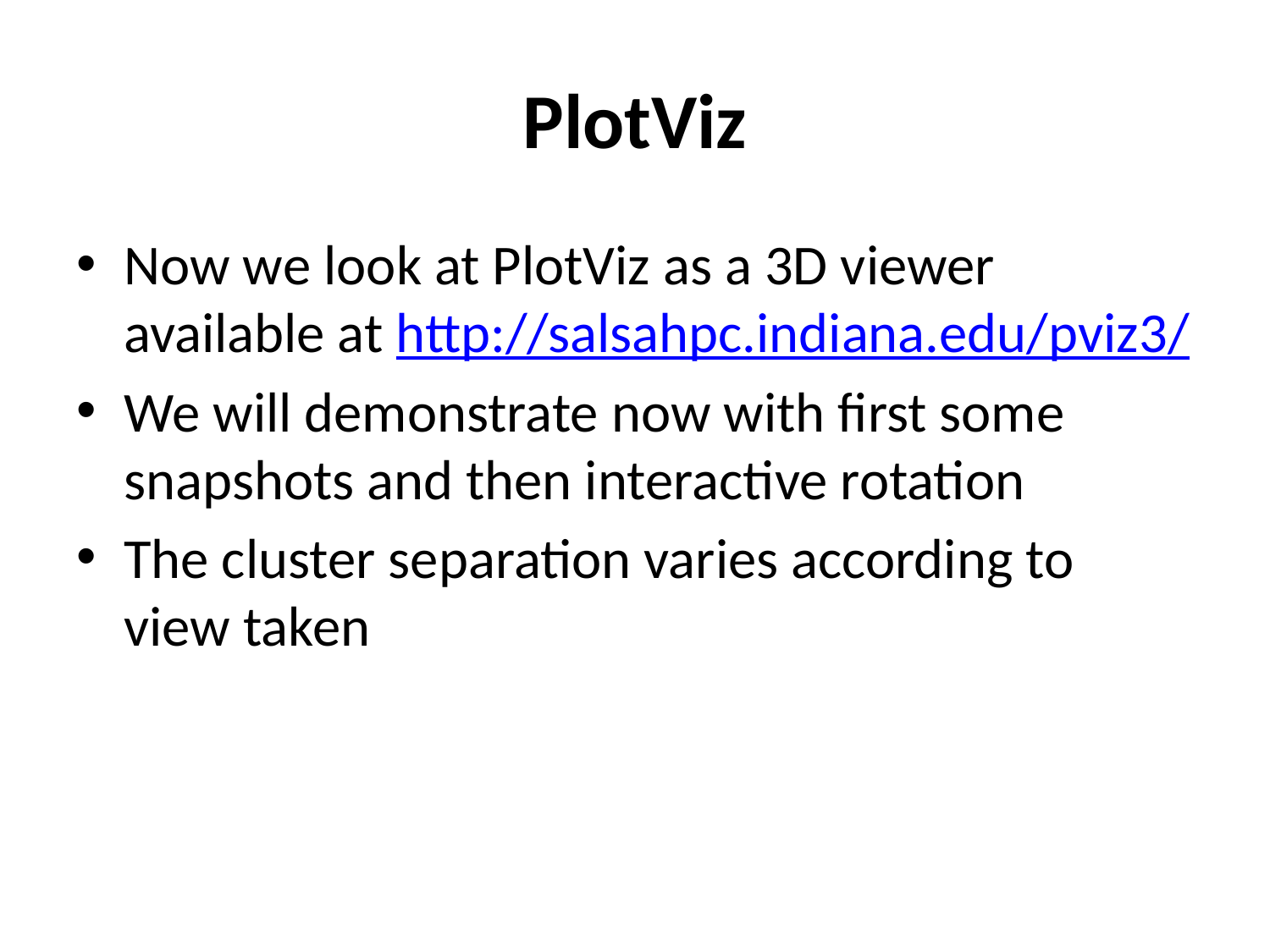

# PlotViz
Now we look at PlotViz as a 3D viewer available at http://salsahpc.indiana.edu/pviz3/
We will demonstrate now with first some snapshots and then interactive rotation
The cluster separation varies according to view taken